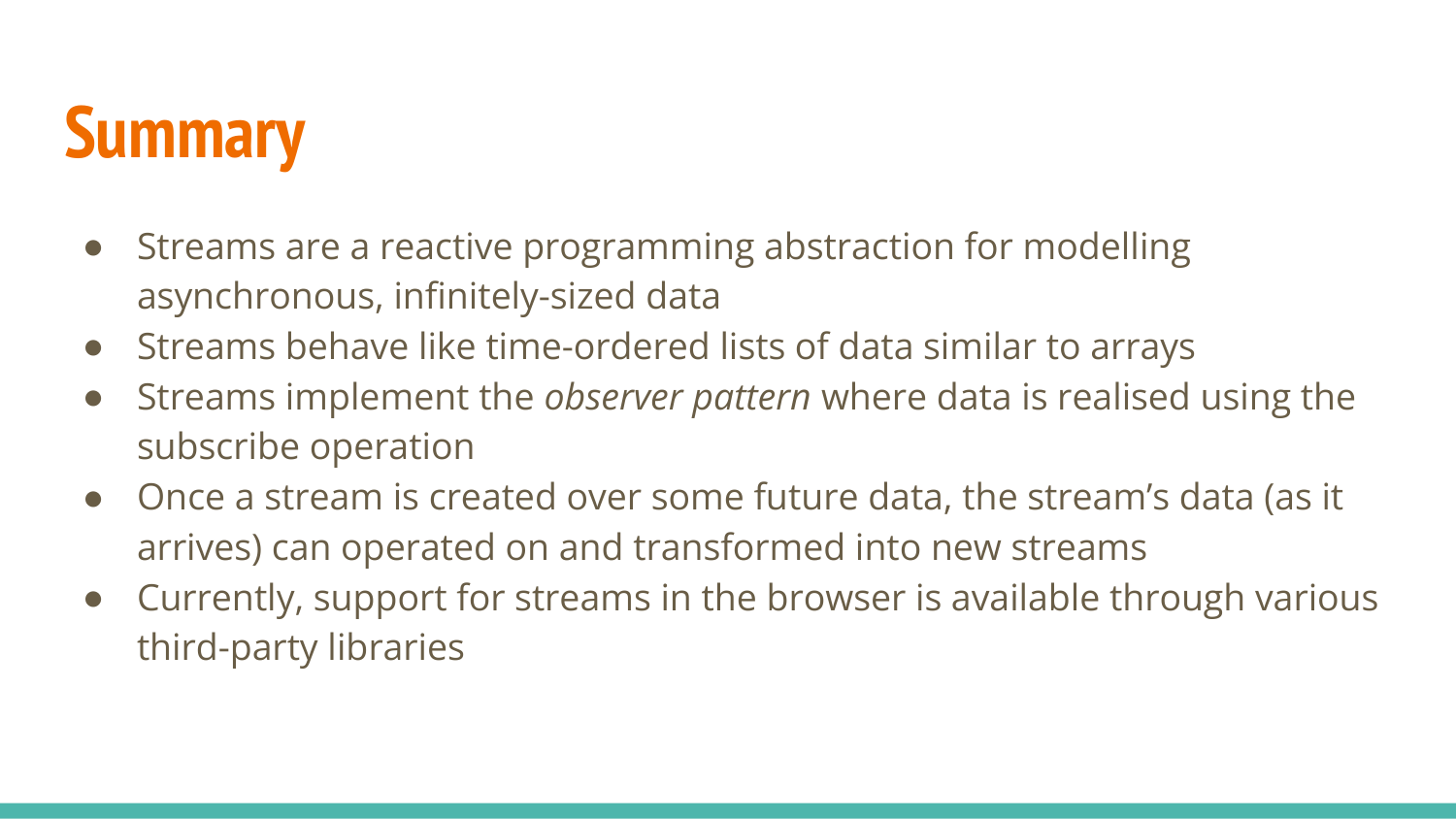

# Summary
Streams are a reactive programming abstraction for modelling asynchronous, infinitely-sized data
Streams behave like time-ordered lists of data similar to arrays
Streams implement the observer pattern where data is realised using the subscribe operation
Once a stream is created over some future data, the stream’s data (as it arrives) can operated on and transformed into new streams
Currently, support for streams in the browser is available through various third-party libraries